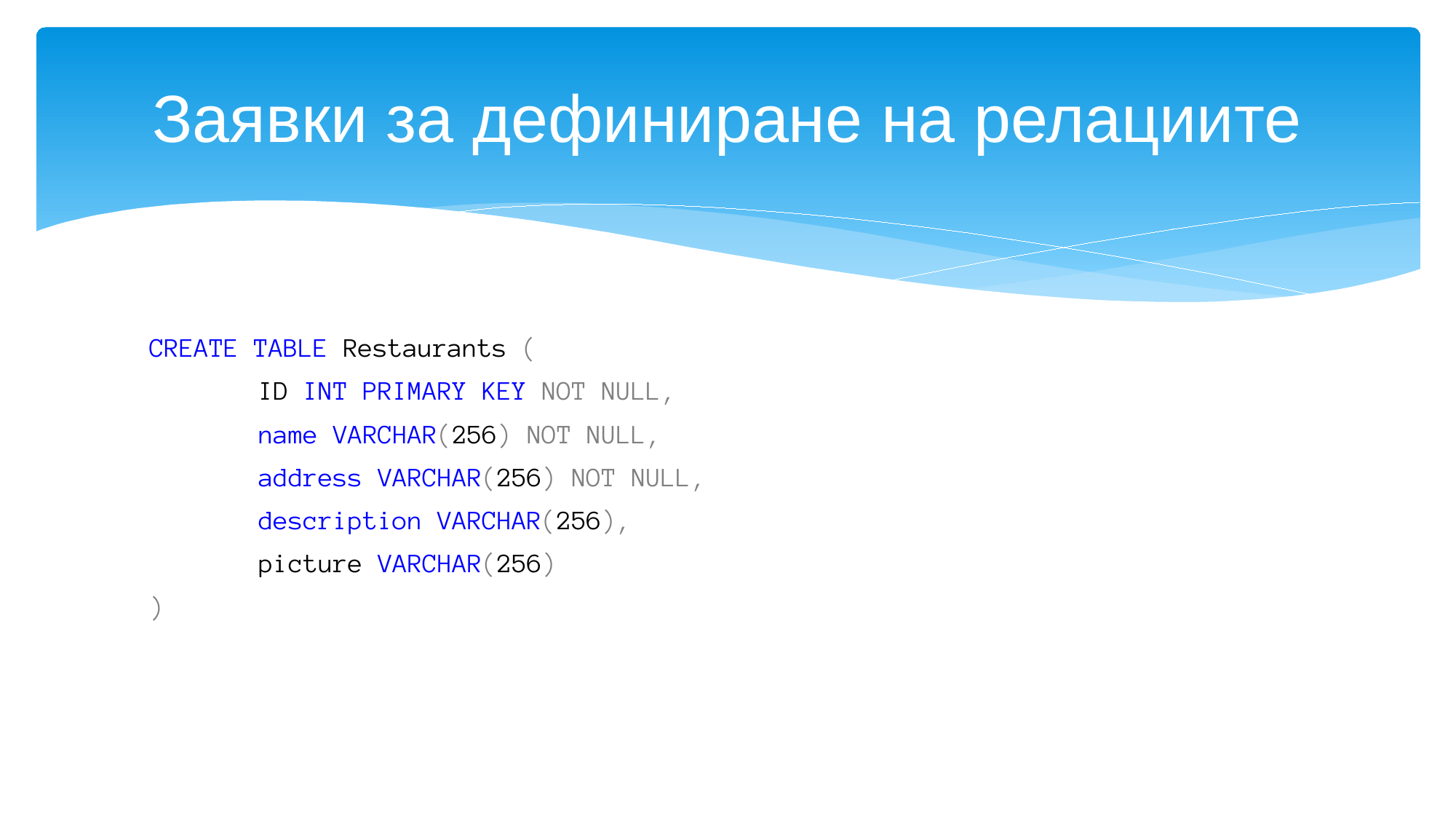

# Заявки за дефиниране на релациите
CREATE TABLE Restaurants (
	ID INT PRIMARY KEY NOT NULL,
	name VARCHAR(256) NOT NULL,
	address VARCHAR(256) NOT NULL,
	description VARCHAR(256),
	picture VARCHAR(256)
)